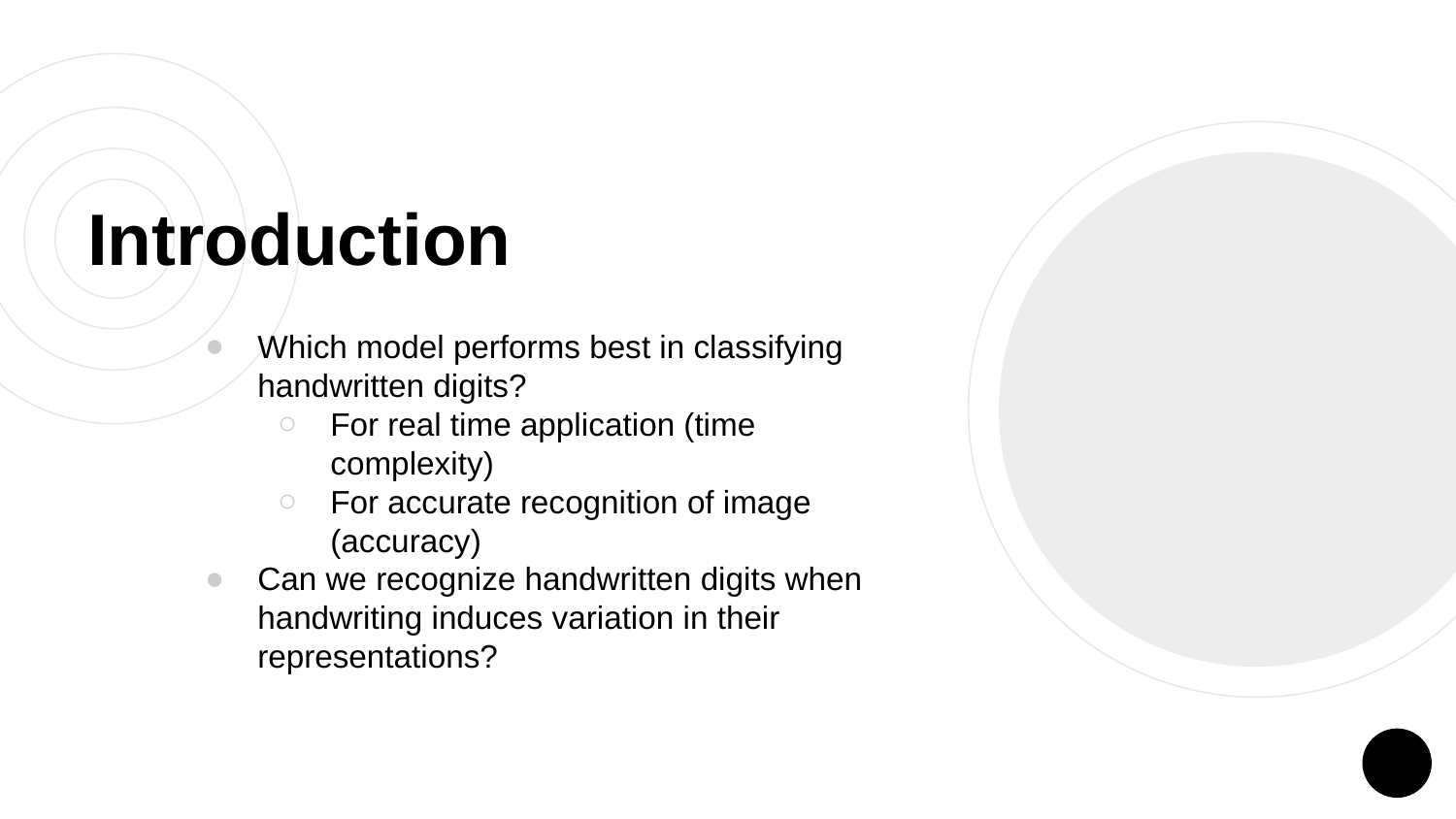

# Introduction
Which model performs best in classifying handwritten digits?
For real time application (time complexity)
For accurate recognition of image (accuracy)
Can we recognize handwritten digits when handwriting induces variation in their representations?